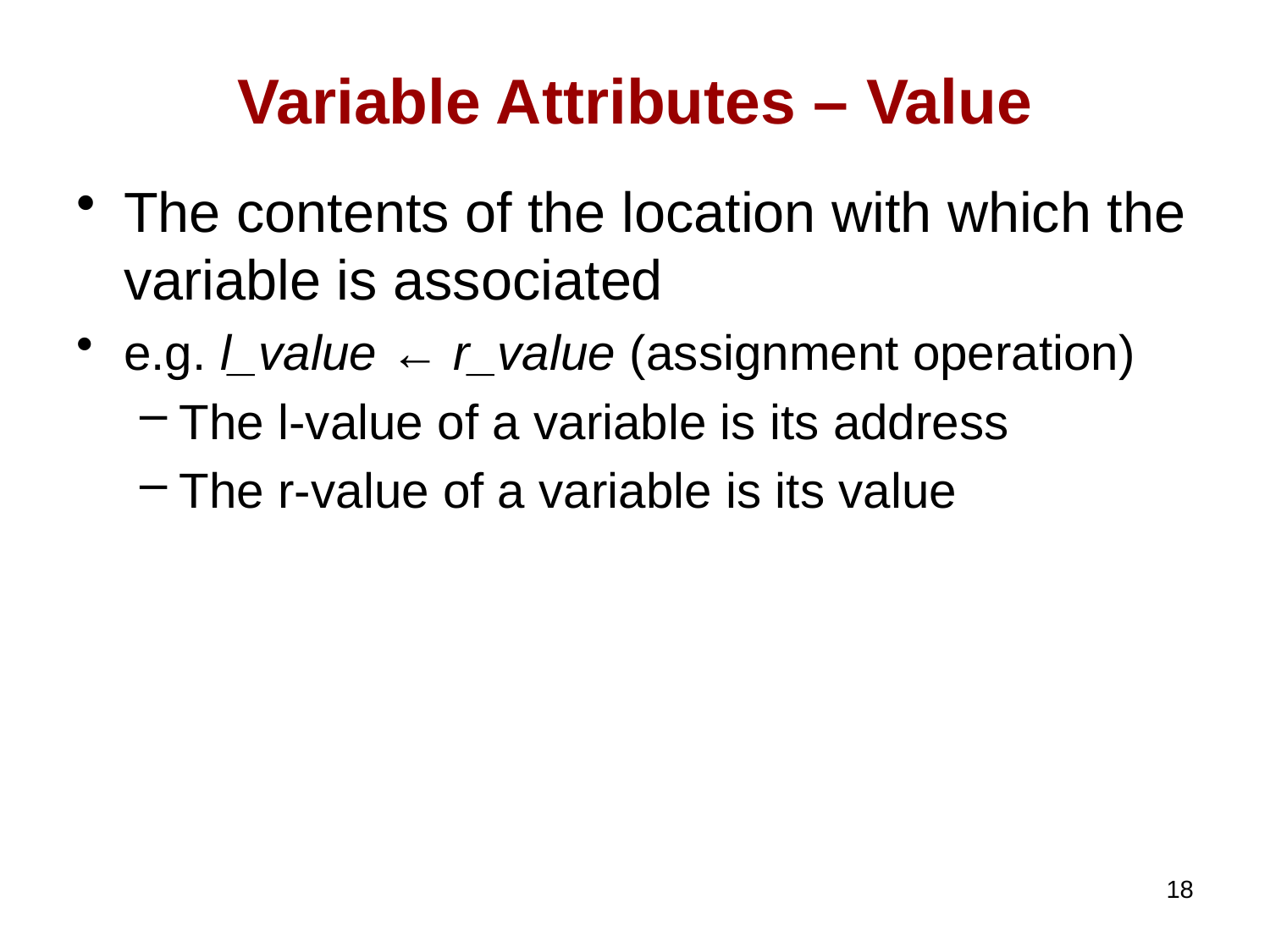

# Variable Attributes – Value
The contents of the location with which the variable is associated
e.g. l_value ← r_value (assignment operation)
The l-value of a variable is its address
The r-value of a variable is its value
18